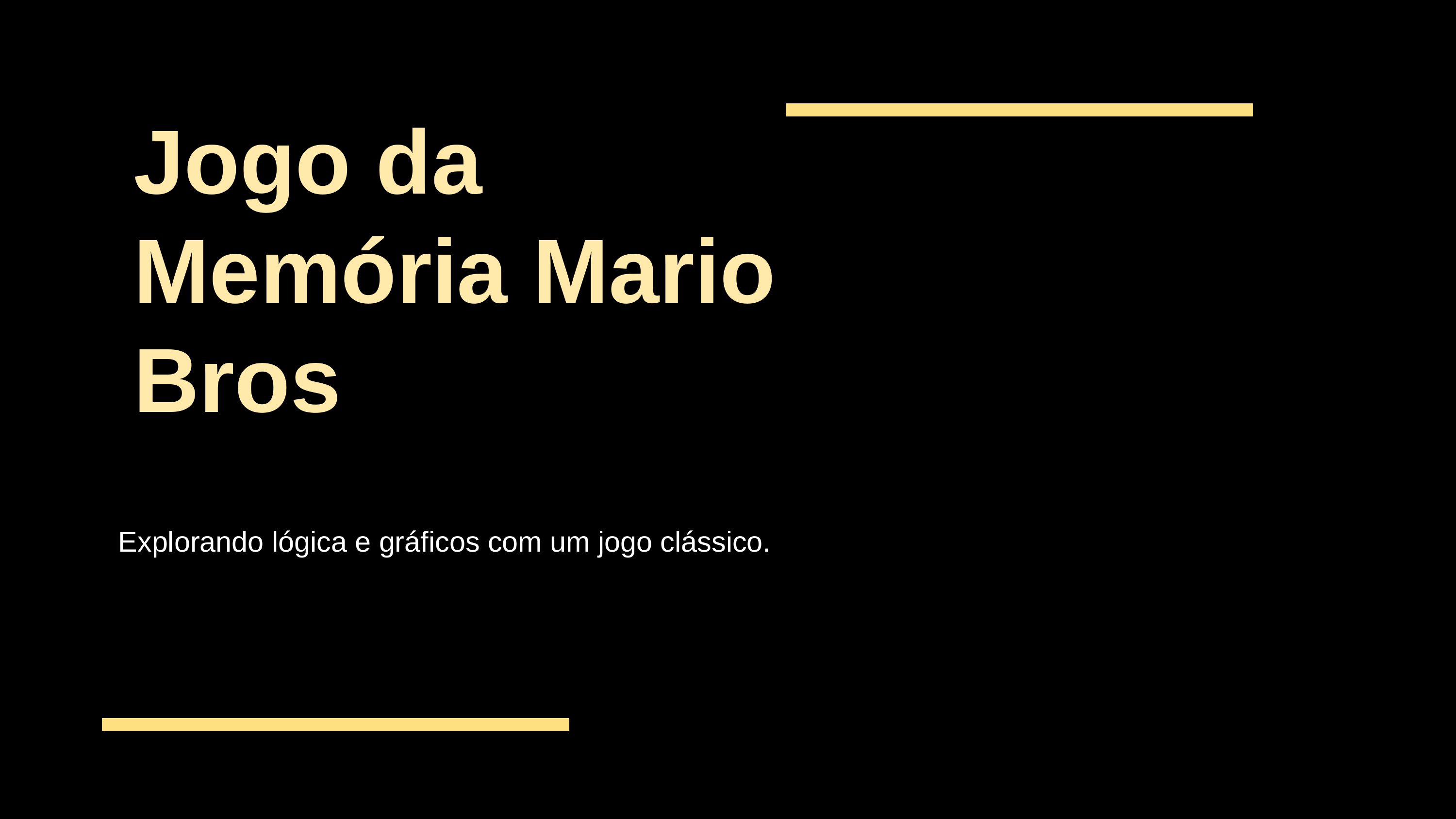

Jogo da Memória Mario Bros
Explorando lógica e gráficos com um jogo clássico.